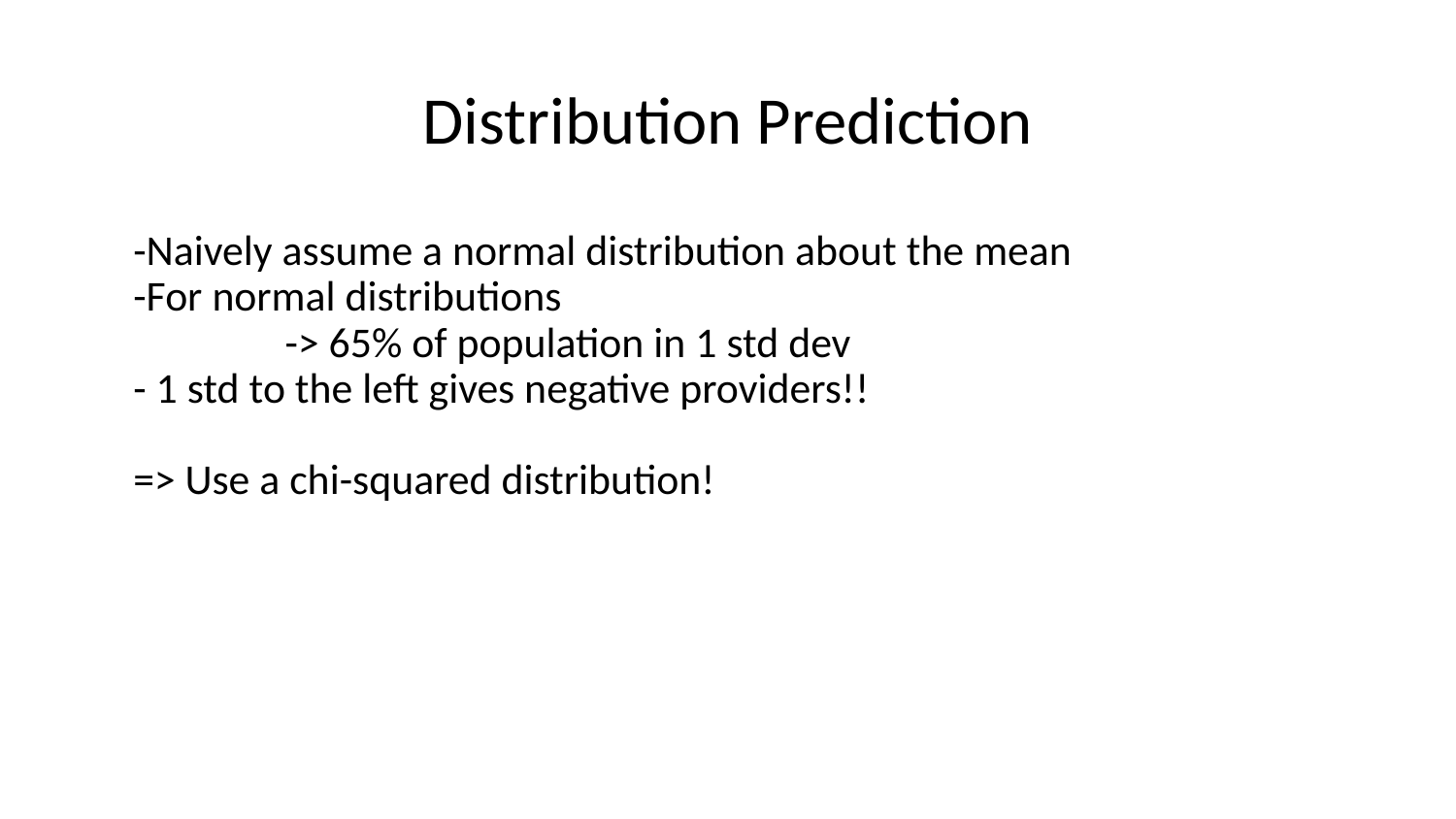

# Distribution Prediction
-Naively assume a normal distribution about the mean
-For normal distributions
		-> 65% of population in 1 std dev
- 1 std to the left gives negative providers!!

=> Use a chi-squared distribution!